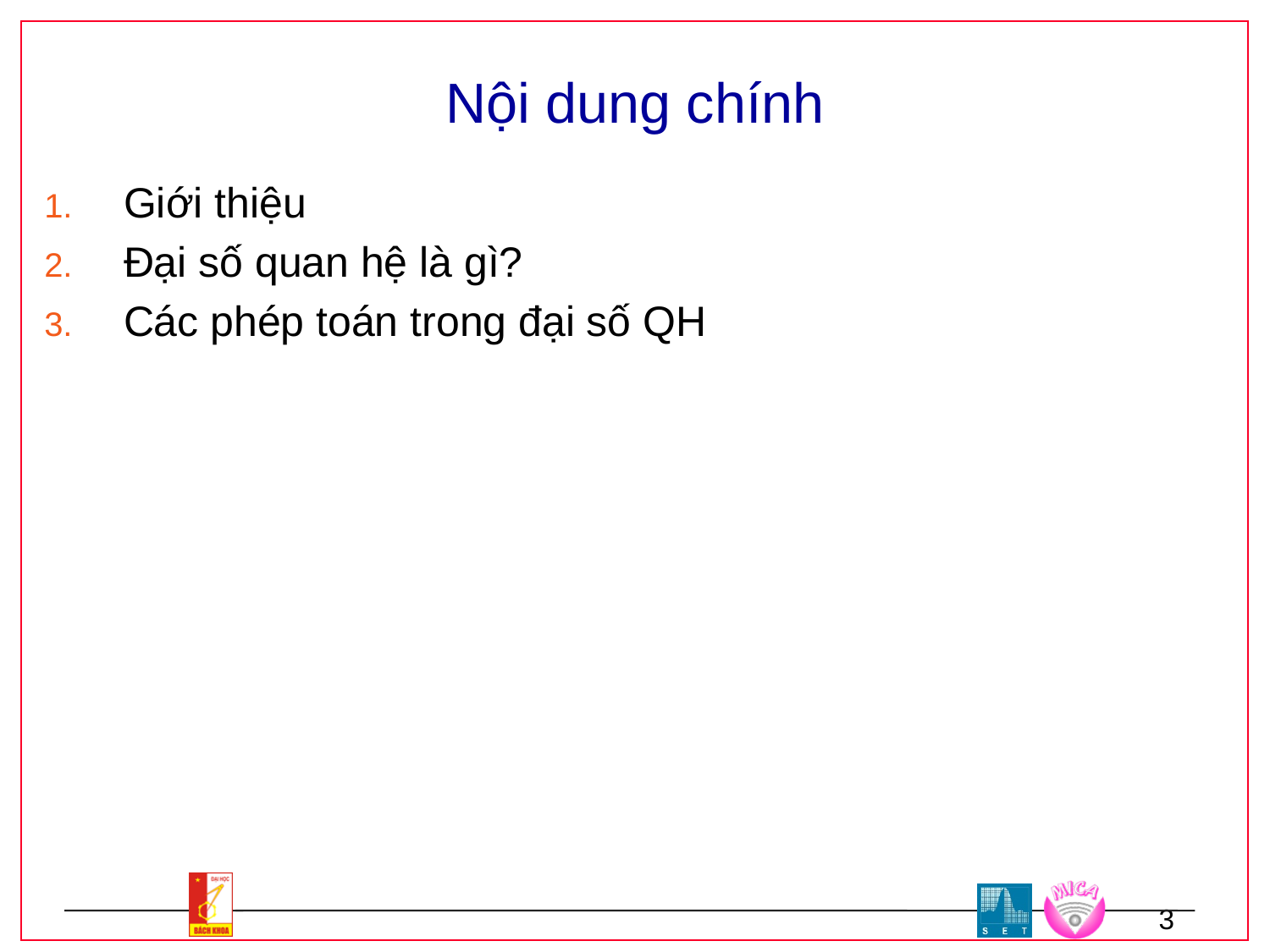

# Nội dung chính
Giới thiệu
Đại số quan hệ là gì?
Các phép toán trong đại số QH